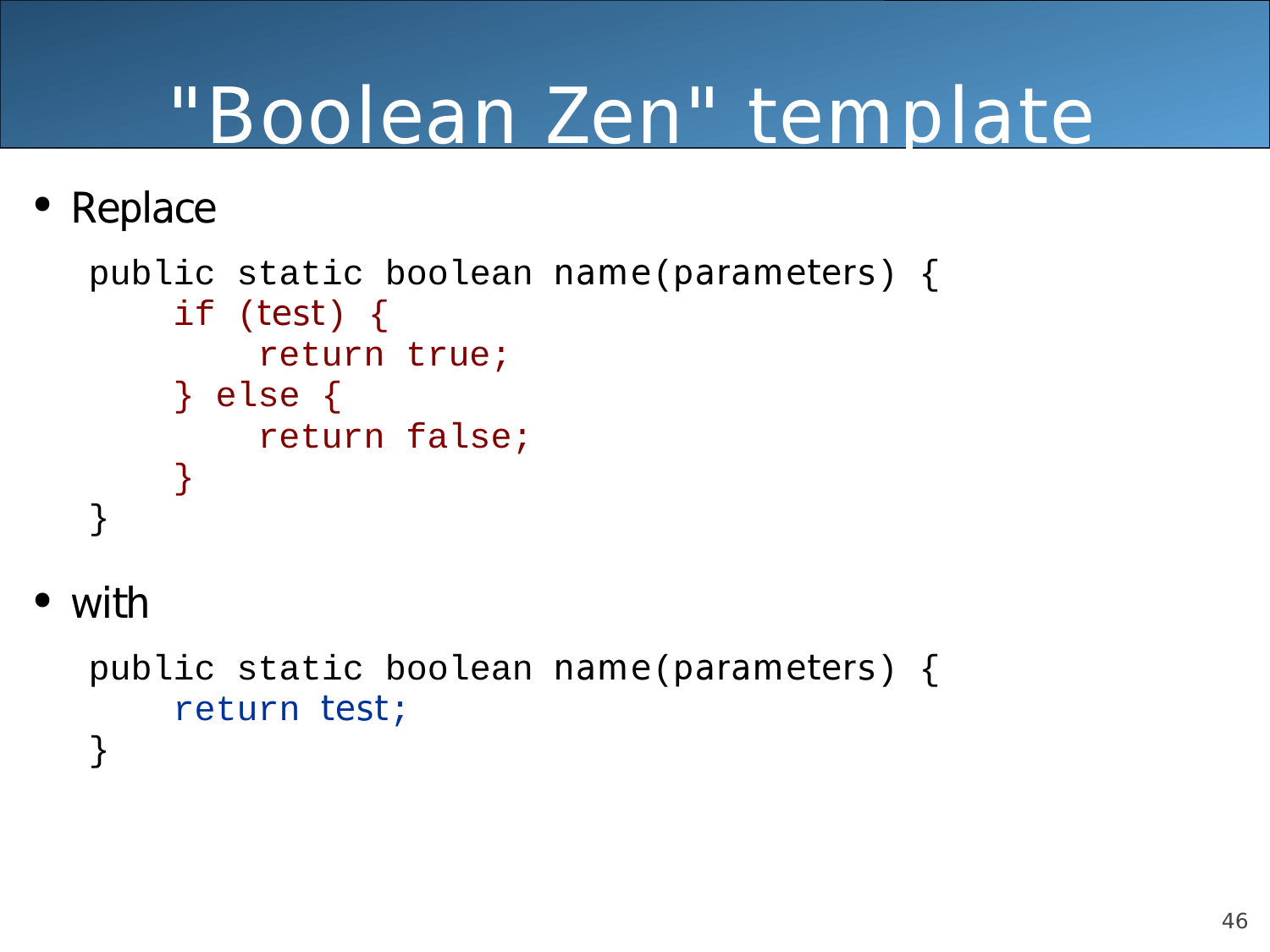

"Boolean Zen" template
Replace

public static boolean name(parameters) {
    if (test) {
        return true;
    } else {
        return false;
    }
}

with

public static boolean name(parameters) {
    return test;
}